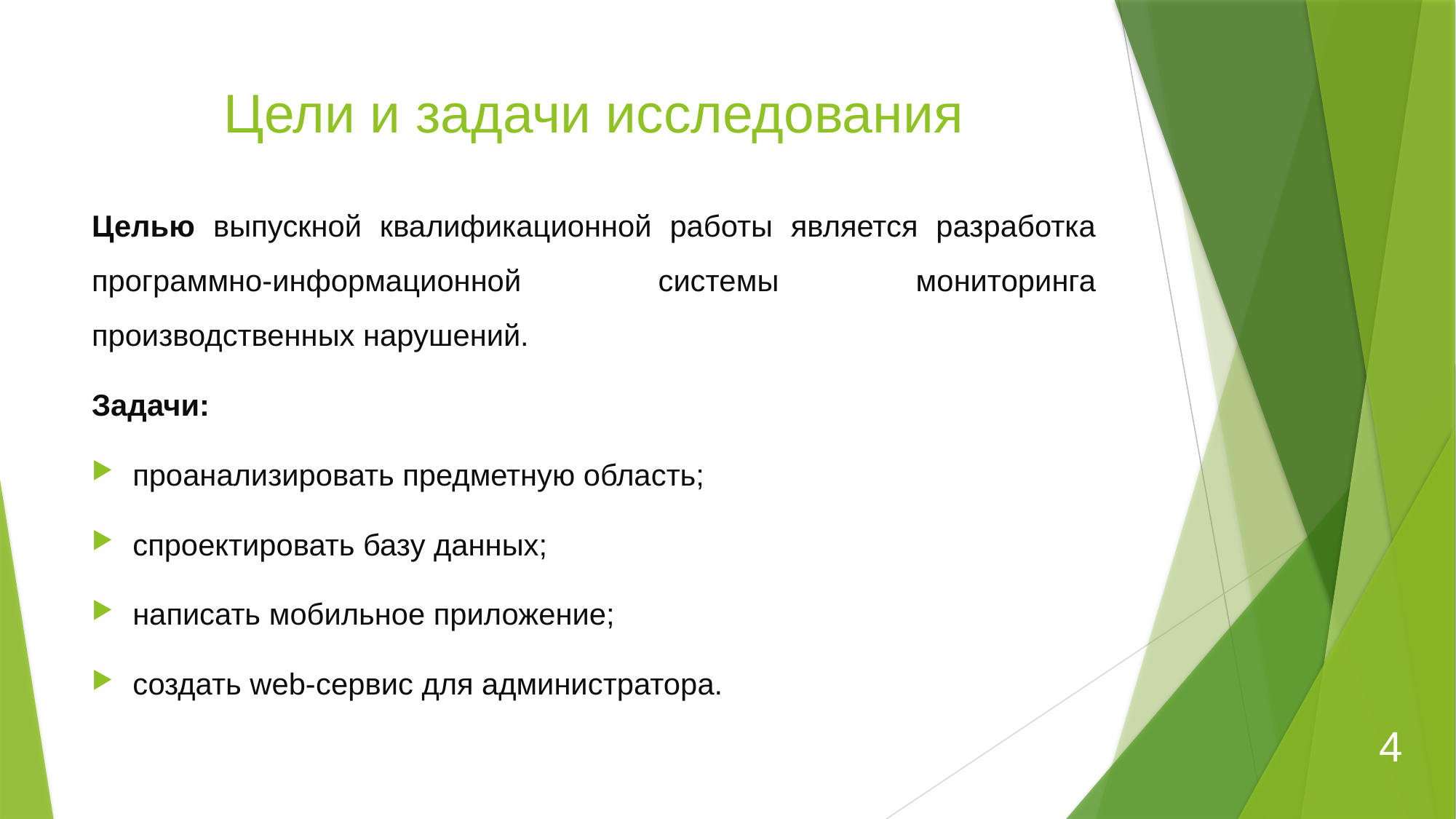

# Цели и задачи исследования
Целью выпускной квалификационной работы является разработка программно-информационной системы мониторинга производственных нарушений.
Задачи:
проанализировать предметную область;
спроектировать базу данных;
написать мобильное приложение;
создать web-сервис для администратора.

4